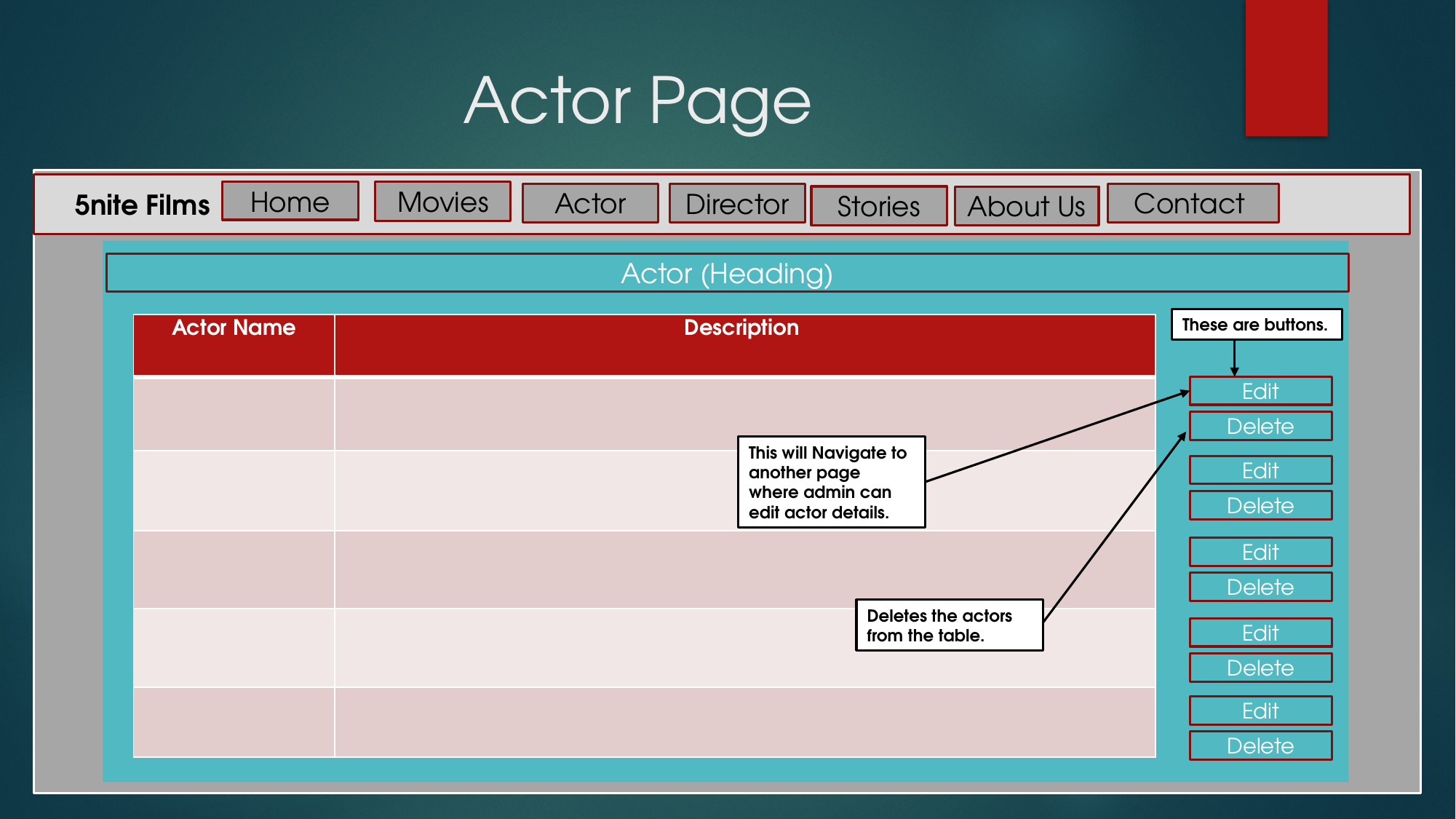

# Actor Page

    5nite Films
Movies
Home
Actor
Contact
Director
Stories
About Us

Actor (Heading)
These are buttons.
| Actor Name | Description |
| --- | --- |
|  |  |
|  |  |
|  |  |
|  |  |
|  |  |
Edit
Delete
This will Navigate to another page where admin can edit actor details.
Edit
Delete
Edit
Delete
Deletes the actors from the table.
Edit
Delete
Edit
Delete